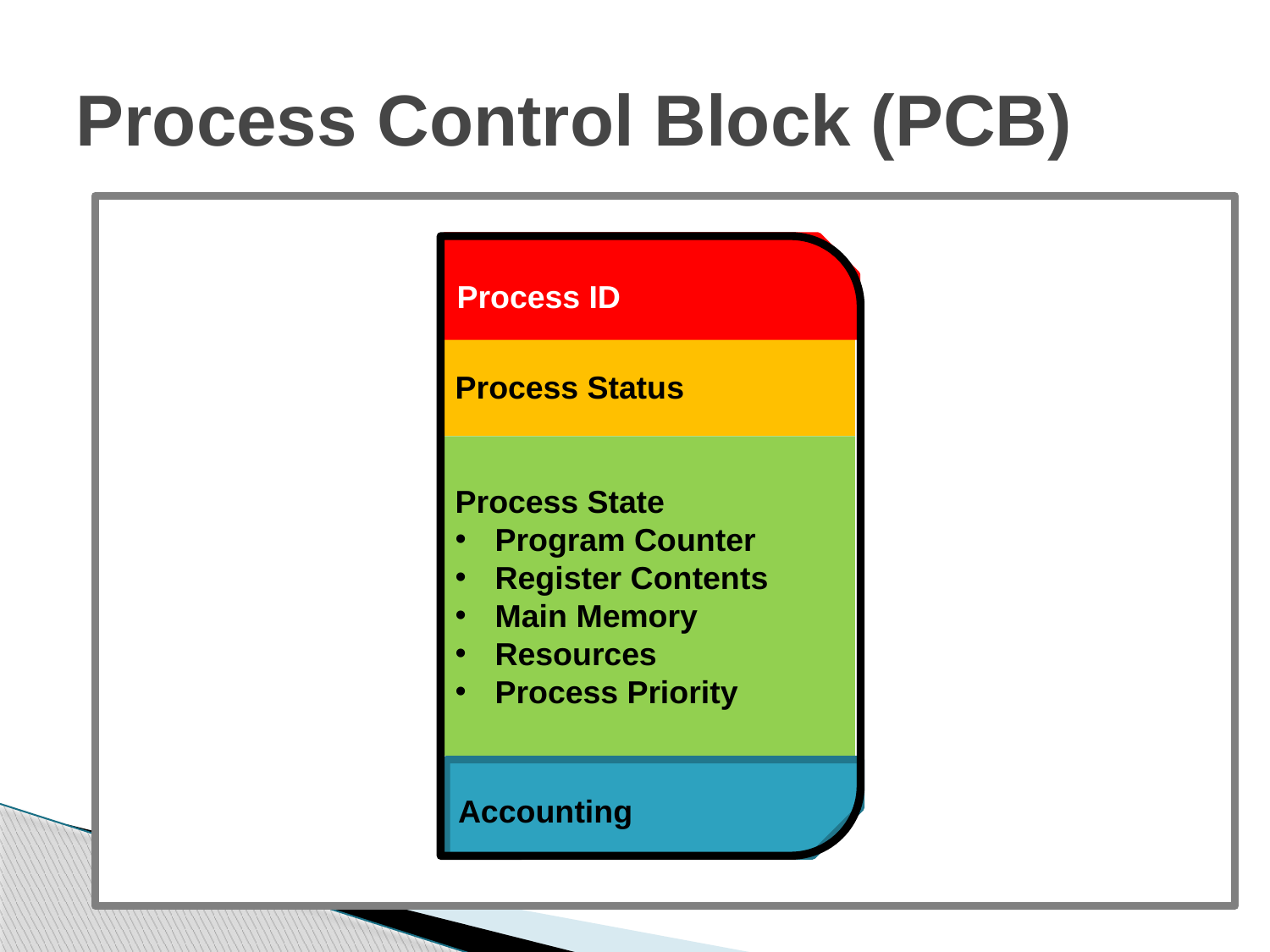

# Process Control Block (PCB)

Process ID
Process Status

Process State
Program Counter
Register Contents
Main Memory
Resources
Process Priority

Accounting